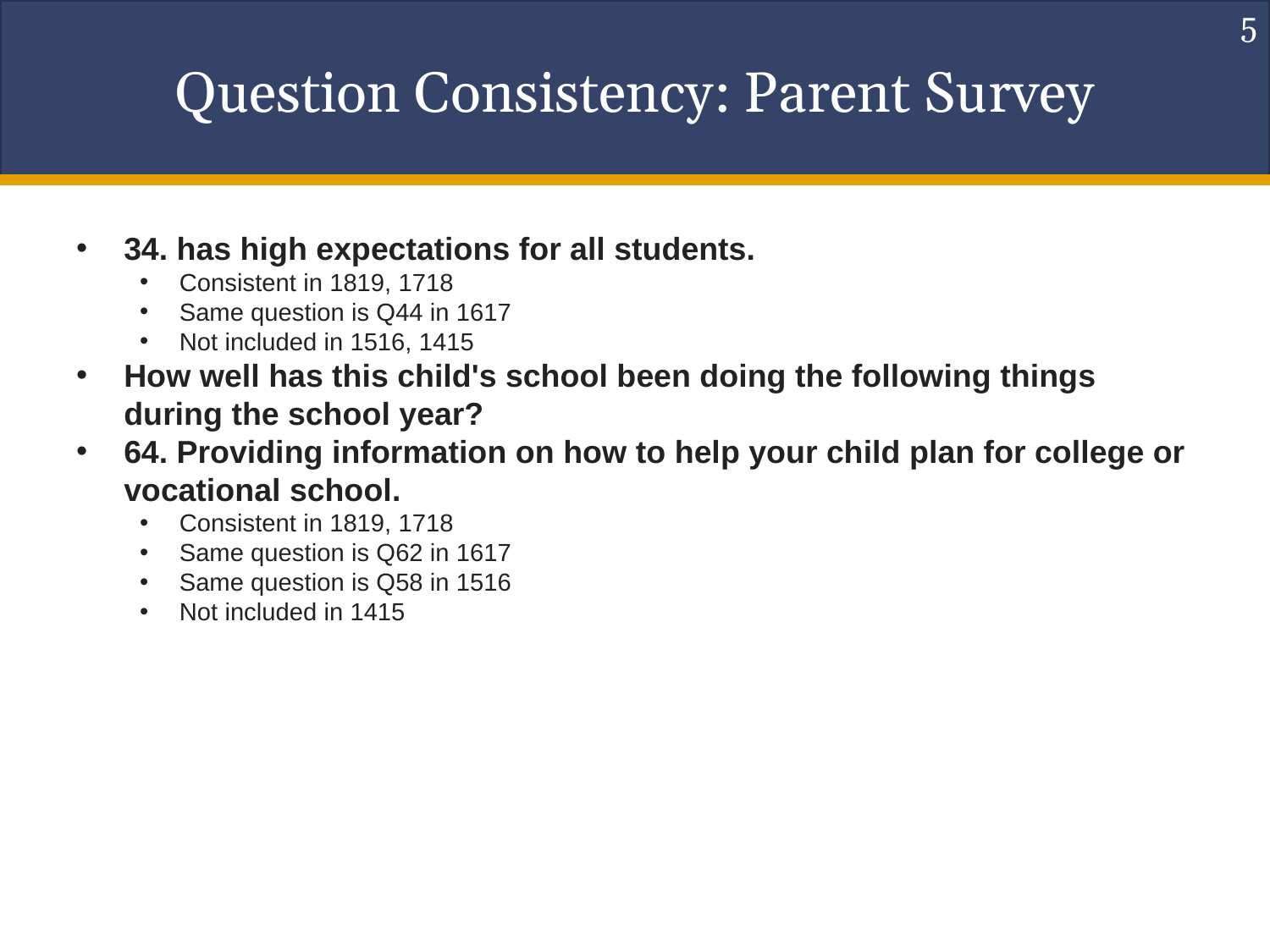

5
# Question Consistency: Parent Survey
34. has high expectations for all students.
Consistent in 1819, 1718
Same question is Q44 in 1617
Not included in 1516, 1415
How well has this child's school been doing the following things during the school year?
64. Providing information on how to help your child plan for college or vocational school.
Consistent in 1819, 1718
Same question is Q62 in 1617
Same question is Q58 in 1516
Not included in 1415